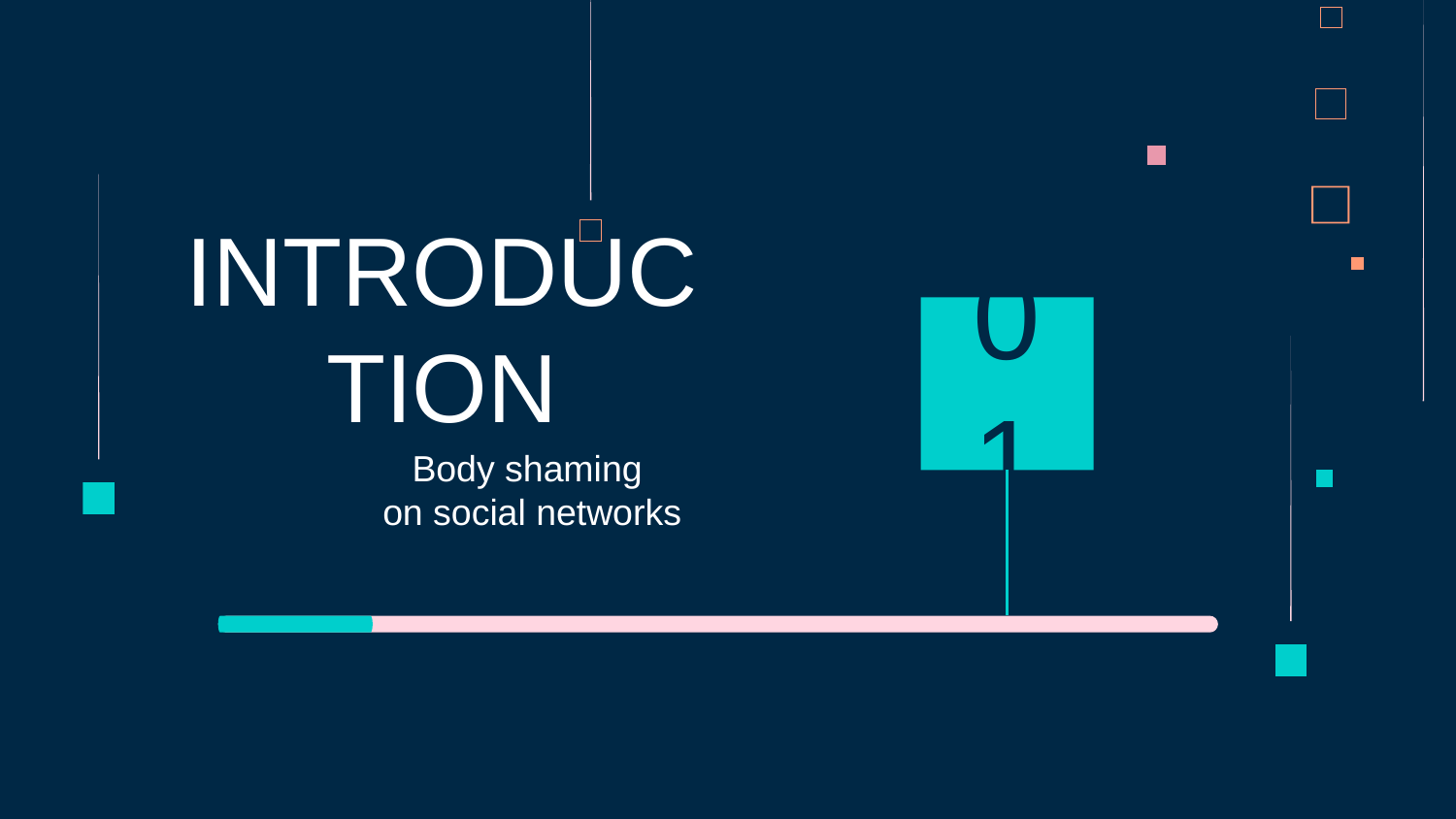

# INTRODUCTION
01
Body shaming
on social networks